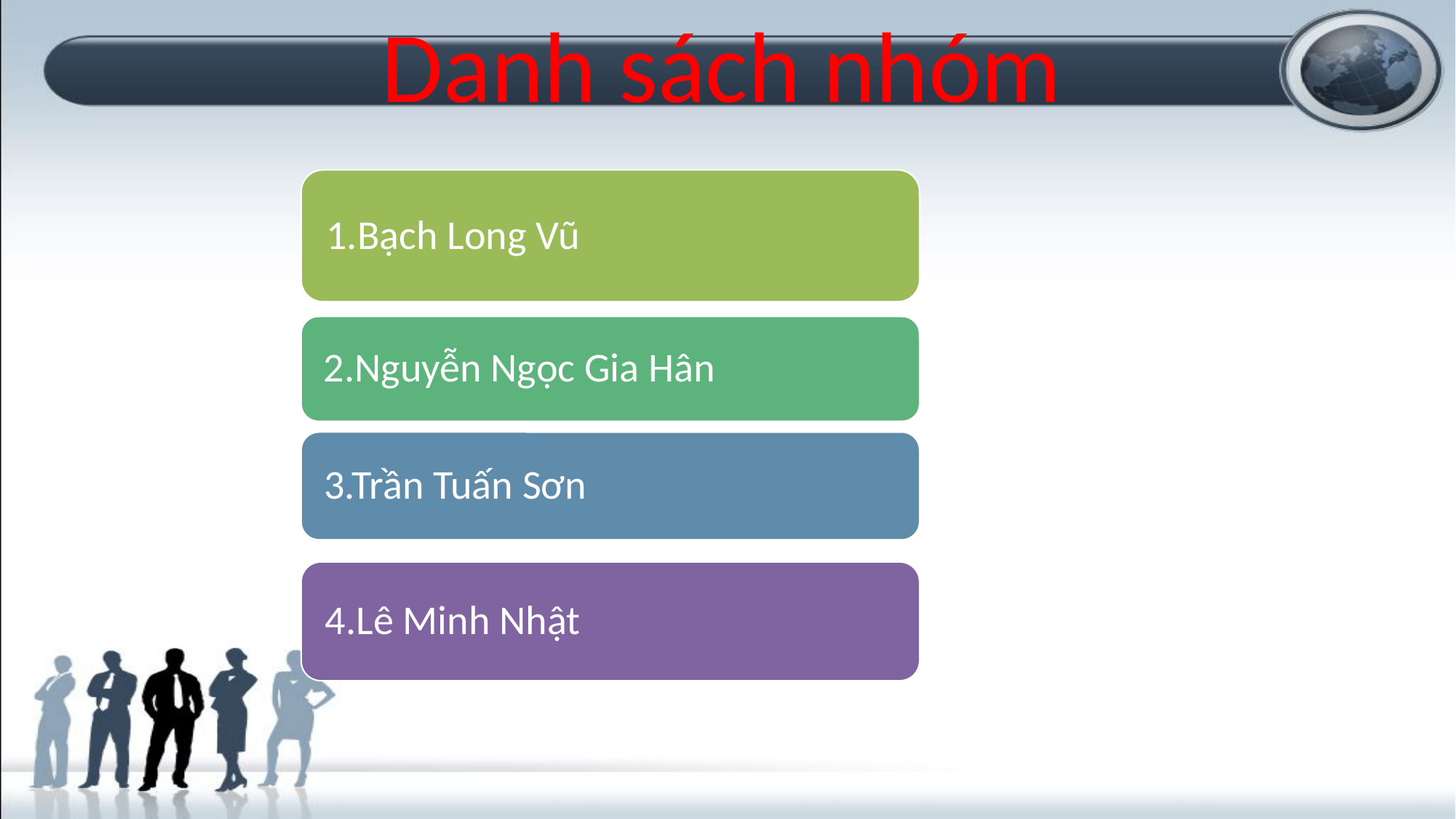

# Danh sách nhóm
1.Bạch Long Vũ
2.Nguyễn Ngọc Gia Hân
3.Trần Tuấn Sơn
4.Lê Minh Nhật
2